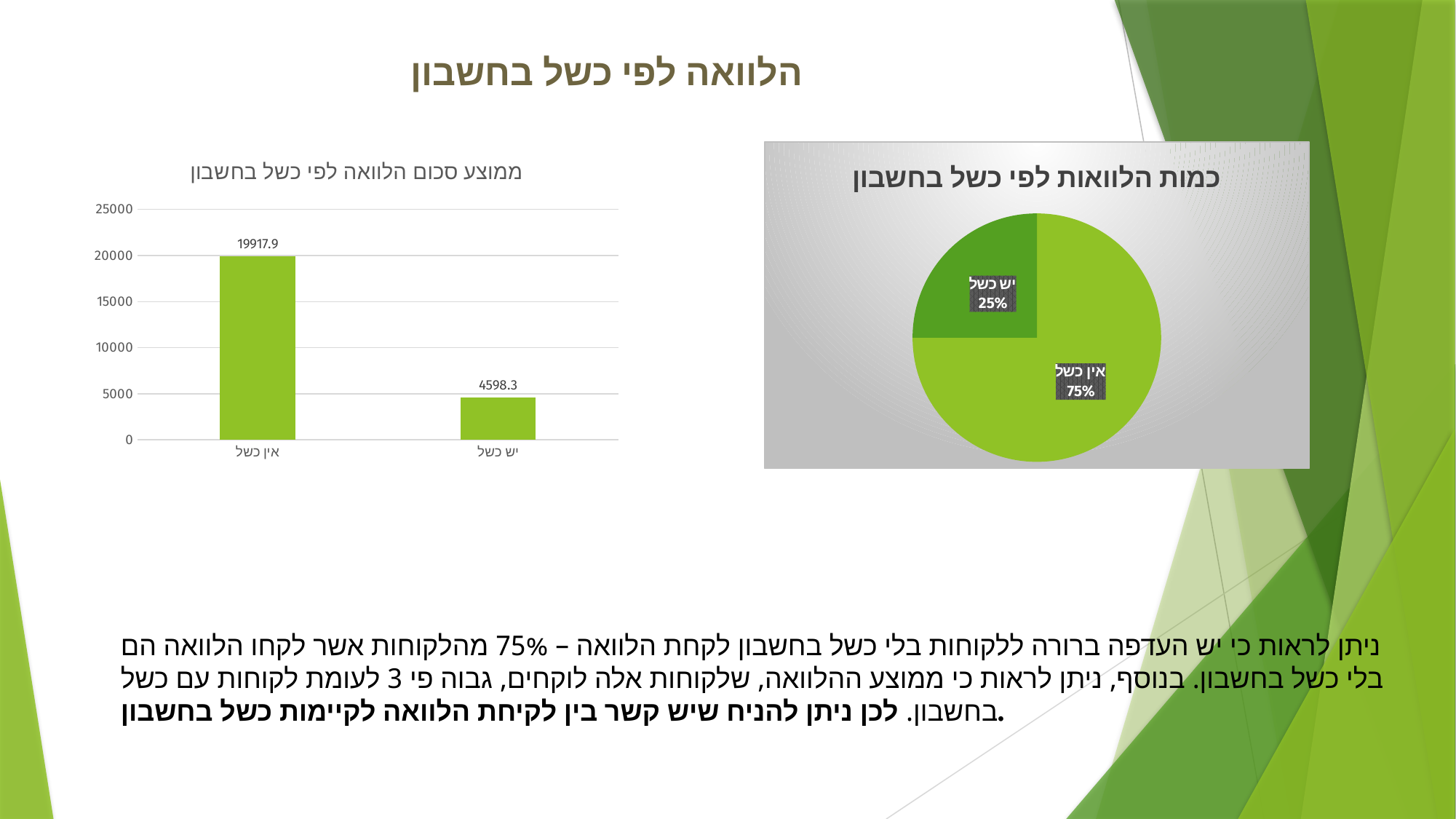

הלוואה לפי כשל בחשבון

### Chart: ממוצע סכום הלוואה לפי כשל בחשבון

| Category | סה"כ |
|---|---|
| אין כשל | 19917.9 |
| יש כשל | 4598.3 |

### Chart: כמות הלוואות לפי כשל בחשבון

| Category |  |
|---|---|
| אין כשל | 30.0 |
| יש כשל | 10.0 |
ניתן לראות כי יש העדפה ברורה ללקוחות בלי כשל בחשבון לקחת הלוואה – 75% מהלקוחות אשר לקחו הלוואה הם בלי כשל בחשבון. בנוסף, ניתן לראות כי ממוצע ההלוואה, שלקוחות אלה לוקחים, גבוה פי 3 לעומת לקוחות עם כשל בחשבון. לכן ניתן להניח שיש קשר בין לקיחת הלוואה לקיימות כשל בחשבון.